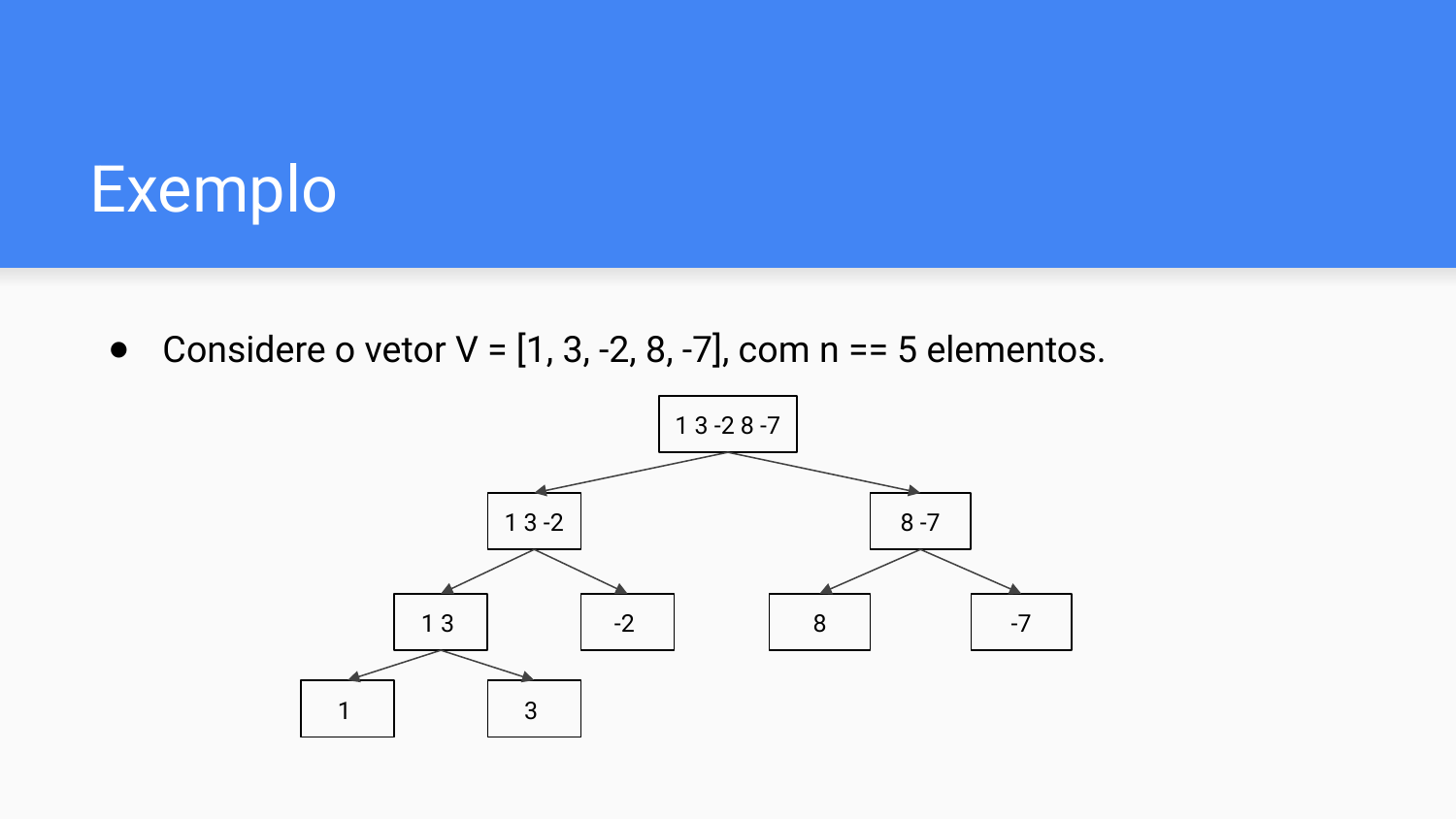

# Exemplo
Considere o vetor V = [1, 3, -2, 8, -7], com n == 5 elementos.
1 3 -2 8 -7
1 3 -2
8 -7
1 3
-2
8
-7
1
3